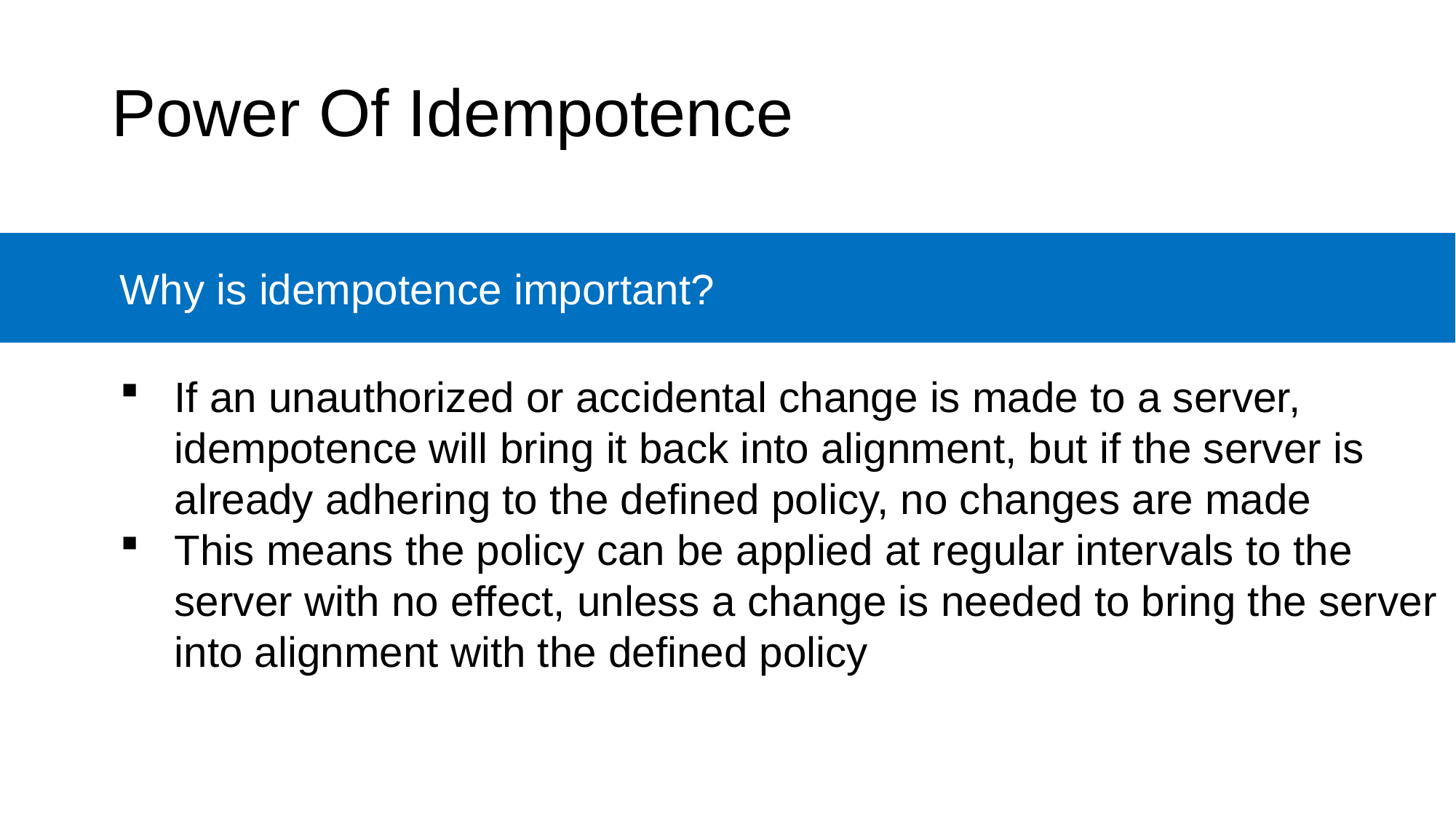

Power Of Idempotence
	Why is idempotence important?

If an unauthorized or accidental change is made to a server, idempotence will bring it back into alignment, but if the server is already adhering to the defined policy, no changes are made
This means the policy can be applied at regular intervals to the server with no effect, unless a change is needed to bring the server into alignment with the defined policy